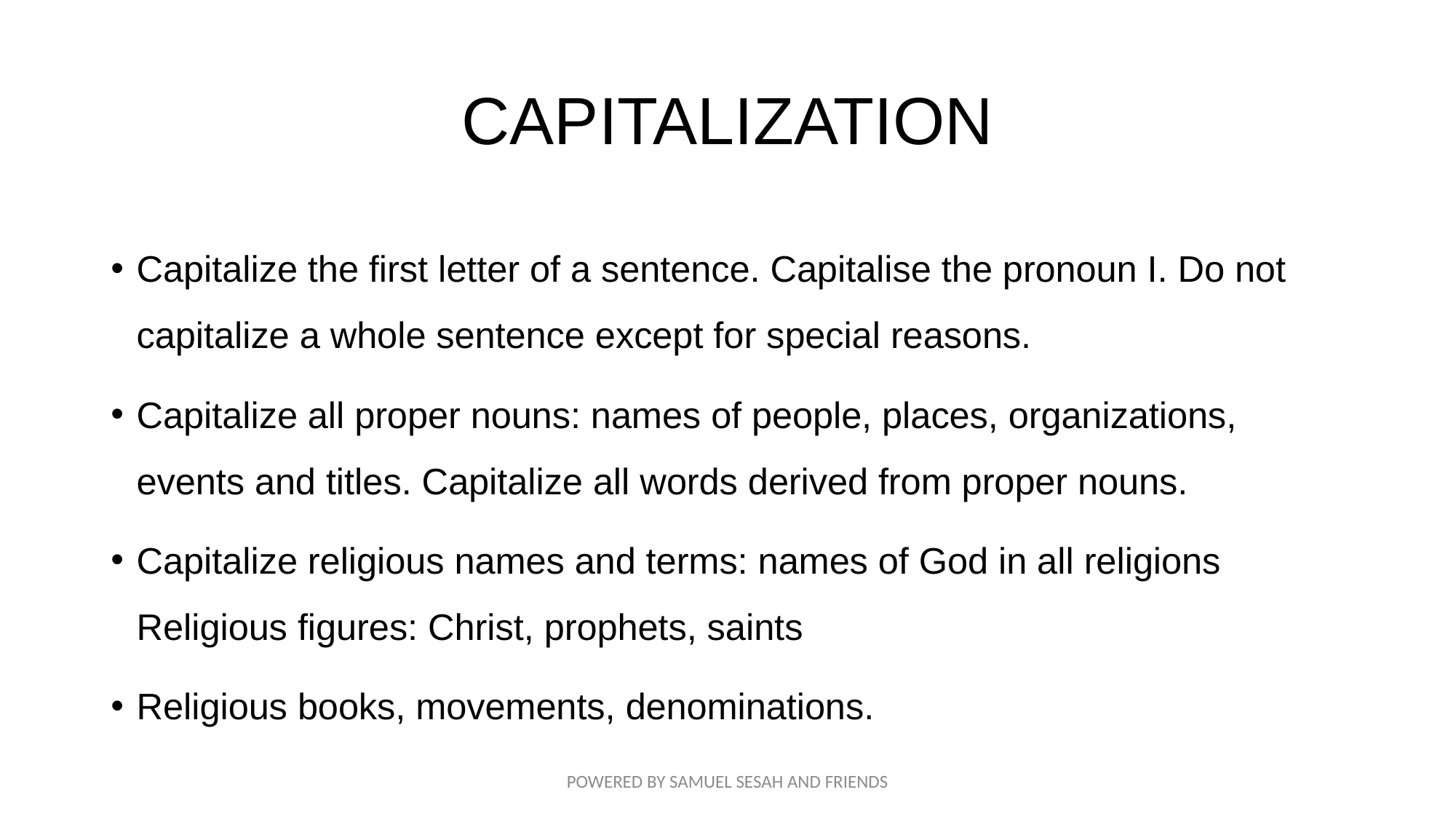

# CAPITALIZATION
Capitalize the first letter of a sentence. Capitalise the pronoun I. Do not capitalize a whole sentence except for special reasons.
Capitalize all proper nouns: names of people, places, organizations, events and titles. Capitalize all words derived from proper nouns.
Capitalize religious names and terms: names of God in all religions Religious figures: Christ, prophets, saints
Religious books, movements, denominations.
POWERED BY SAMUEL SESAH AND FRIENDS